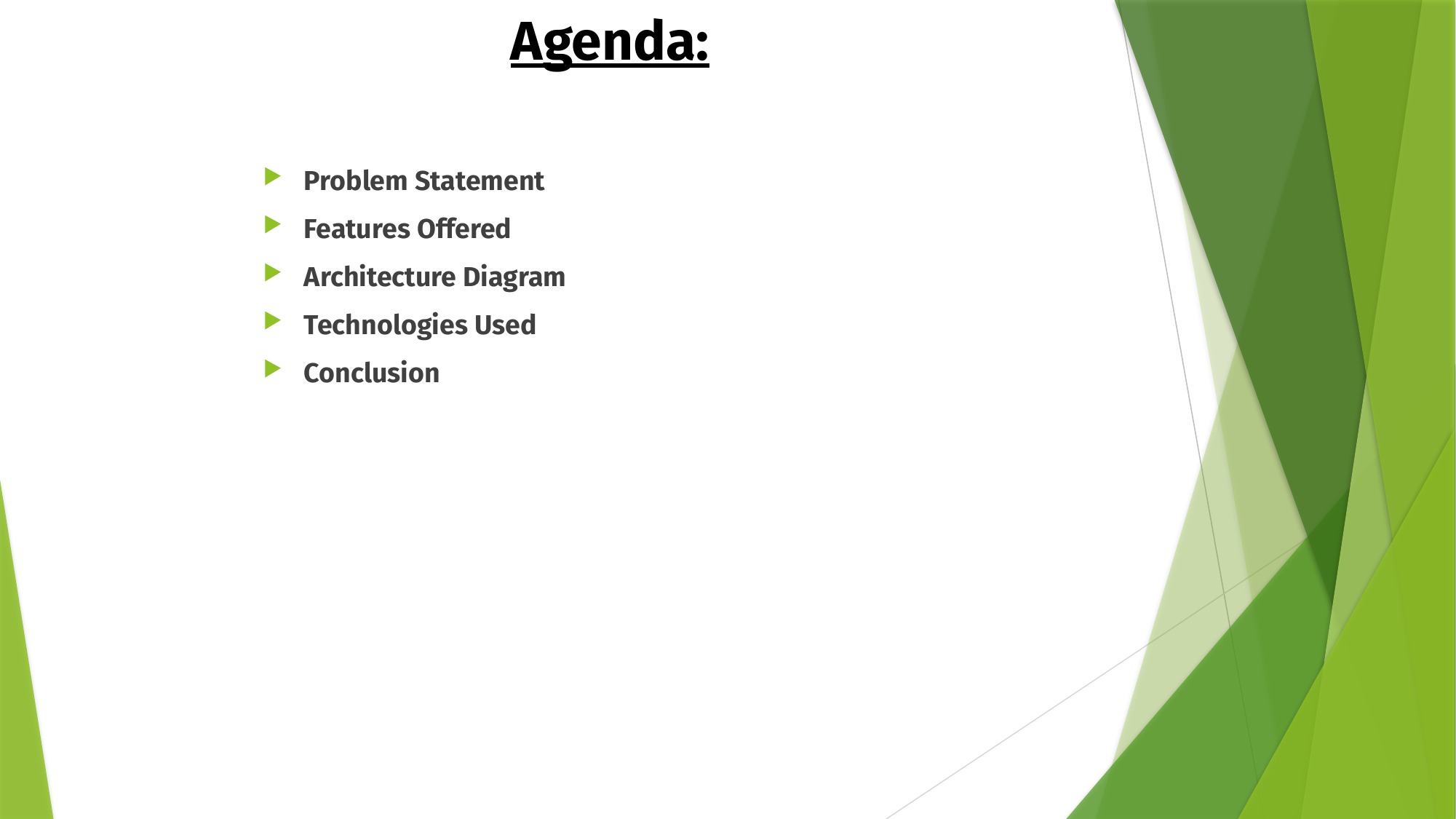

# Agenda:
Problem Statement
Features Offered
Architecture Diagram
Technologies Used
Conclusion